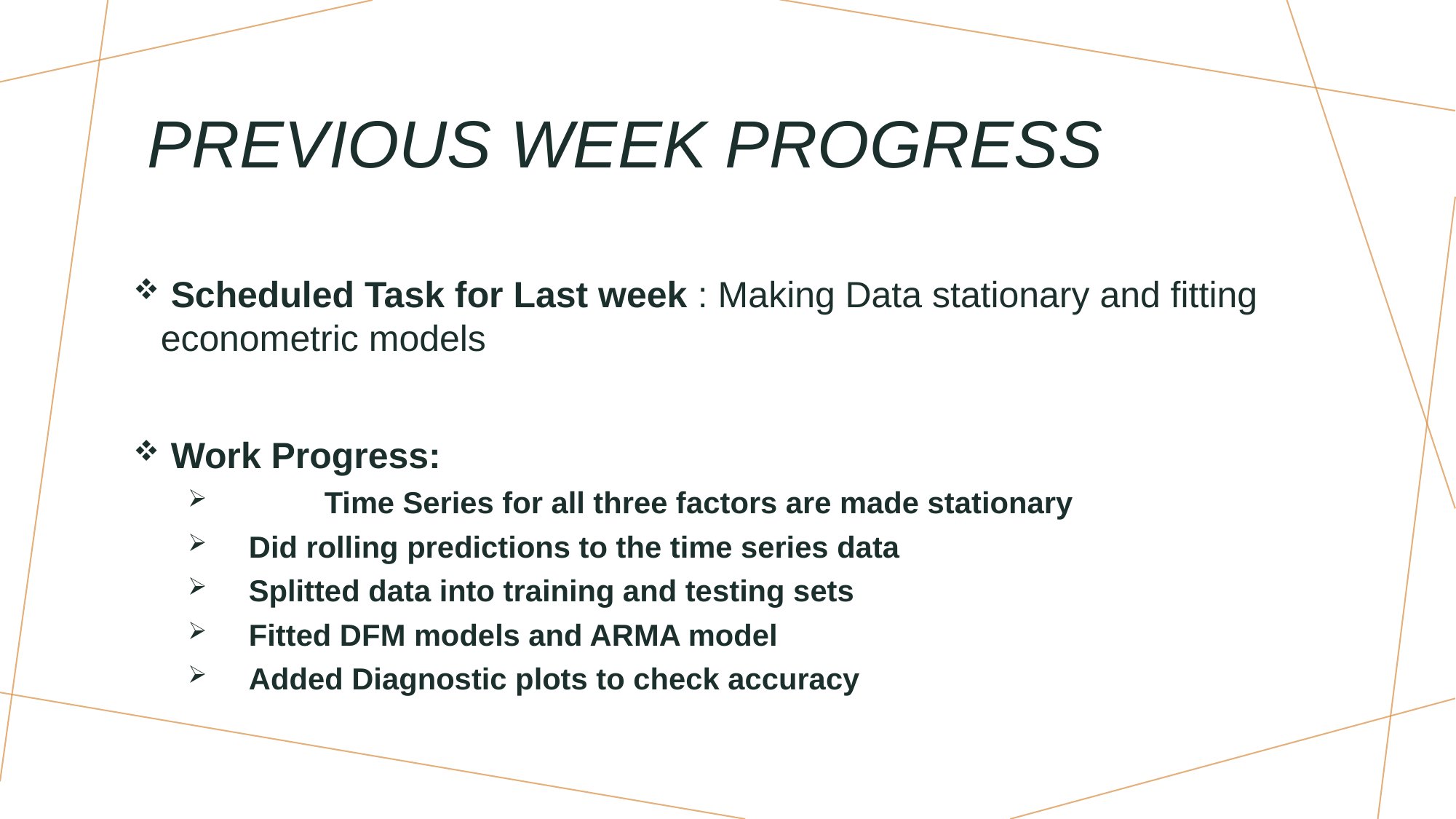

# previous week progress
 Scheduled Task for Last week : Making Data stationary and fitting econometric models

 Work Progress:
	Time Series for all three factors are made stationary
    Did rolling predictions to the time series data
    Splitted data into training and testing sets
    Fitted DFM models and ARMA model
    Added Diagnostic plots to check accuracy